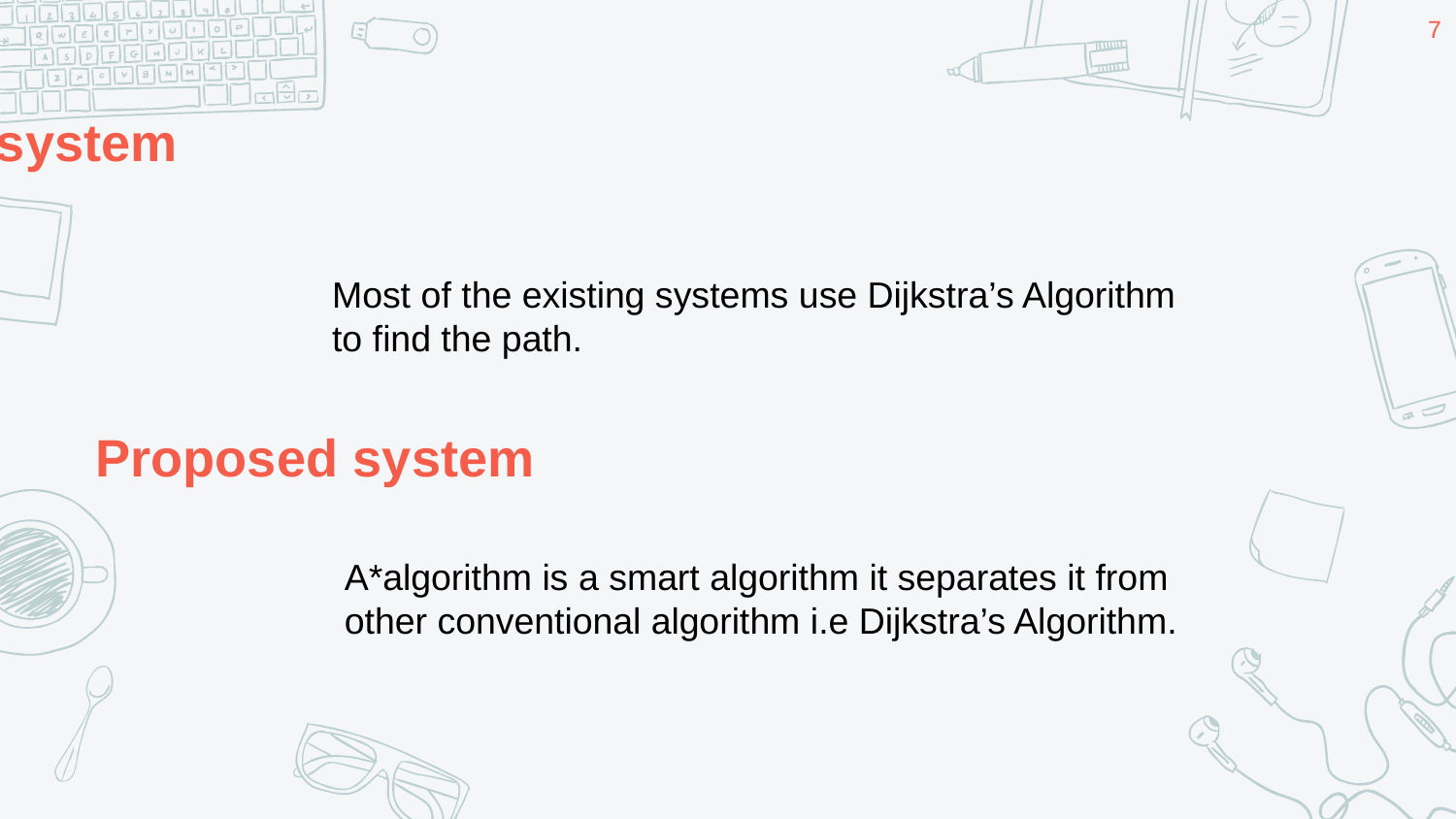

7
Most of the existing systems use Dijkstra’s Algorithm to find the path.
# existing system Proposed system
A*algorithm is a smart algorithm it separates it from other conventional algorithm i.e Dijkstra’s Algorithm.